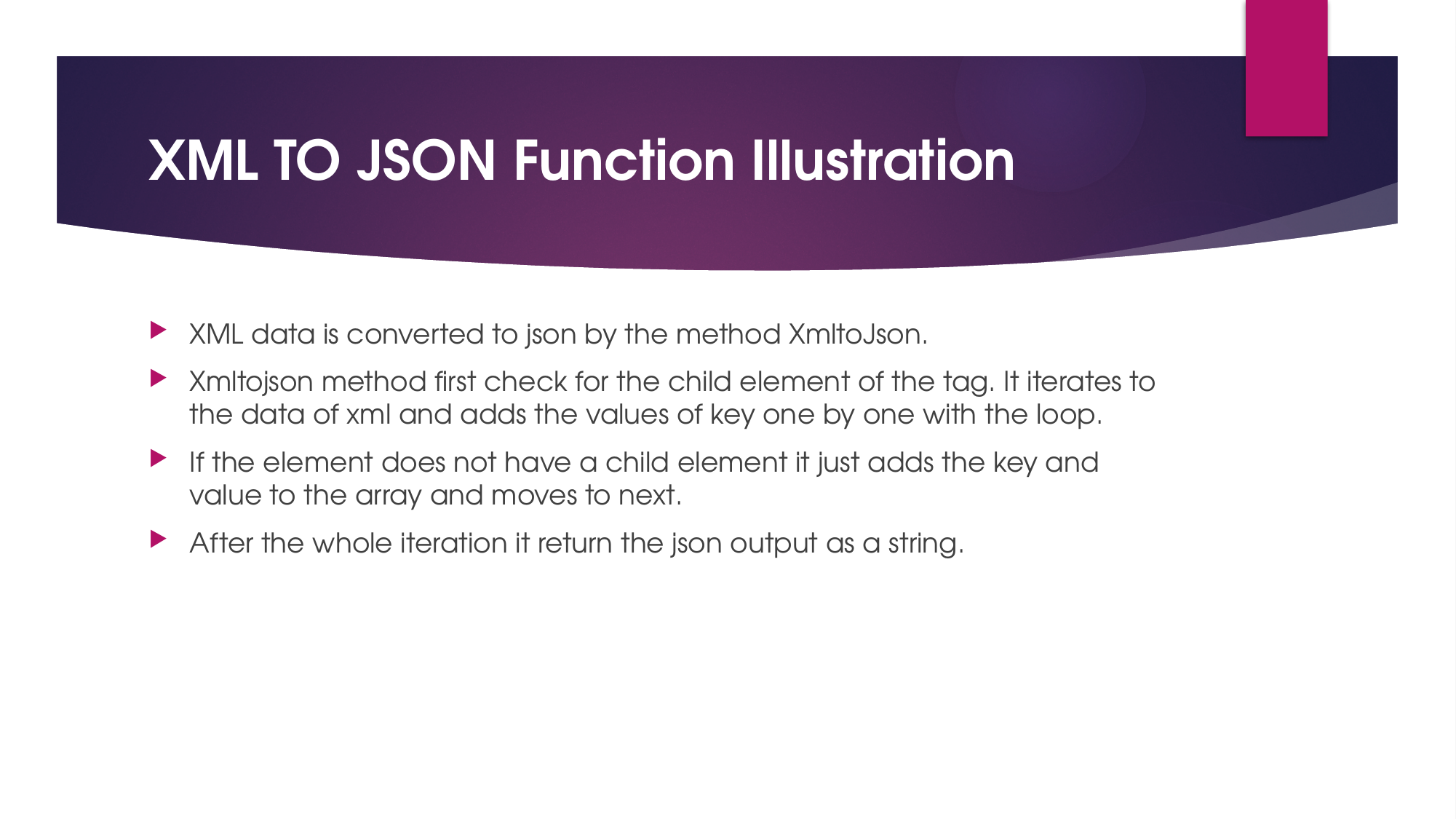

# XML TO JSON Function Illustration
XML data is converted to json by the method XmltoJson.
Xmltojson method first check for the child element of the tag. It iterates to the data of xml and adds the values of key one by one with the loop.
If the element does not have a child element it just adds the key and value to the array and moves to next.
After the whole iteration it return the json output as a string.